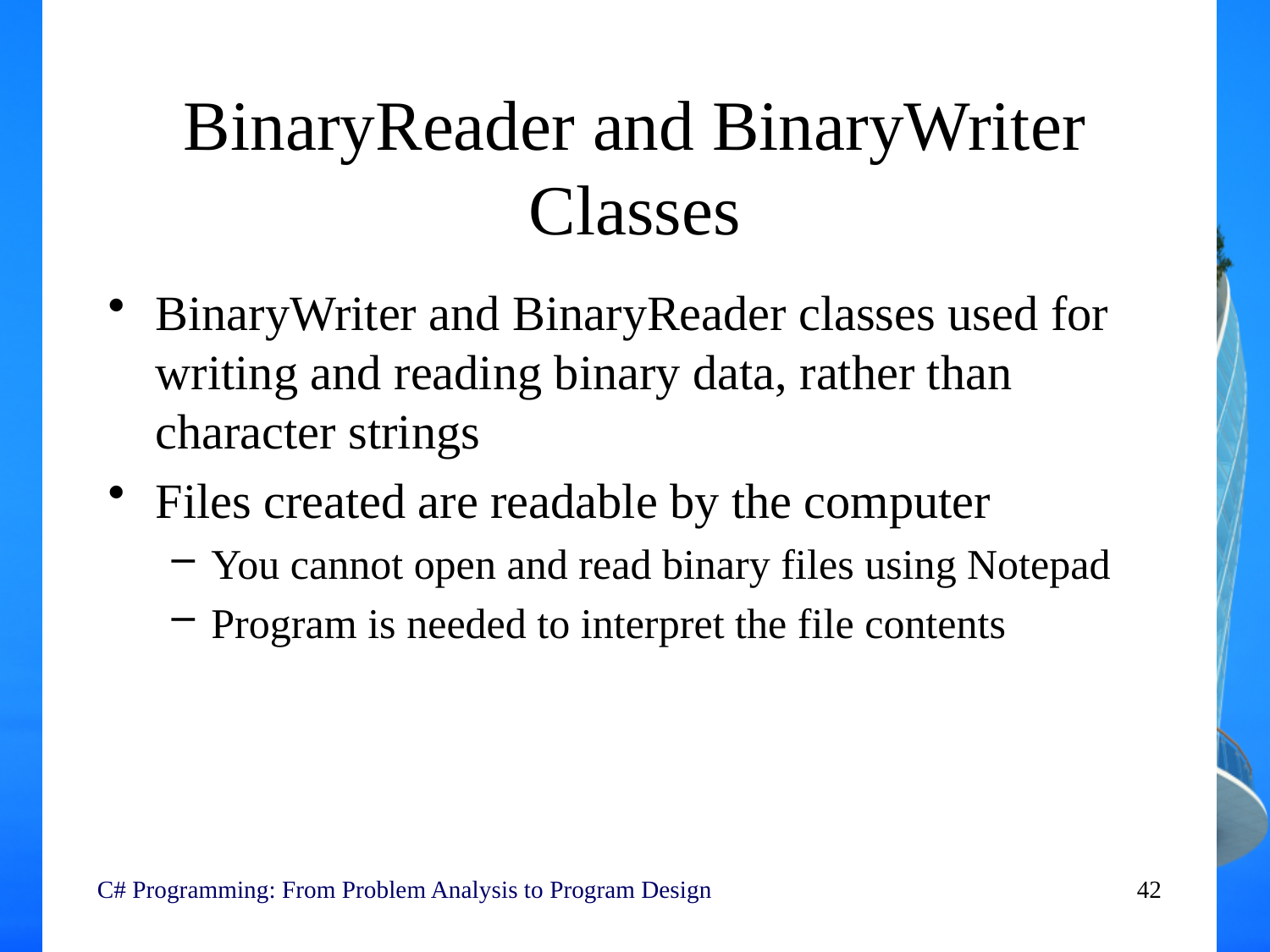

# BinaryReader and BinaryWriter Classes
BinaryWriter and BinaryReader classes used for writing and reading binary data, rather than character strings
Files created are readable by the computer
You cannot open and read binary files using Notepad
Program is needed to interpret the file contents

C# Programming: From Problem Analysis to Program Design

42